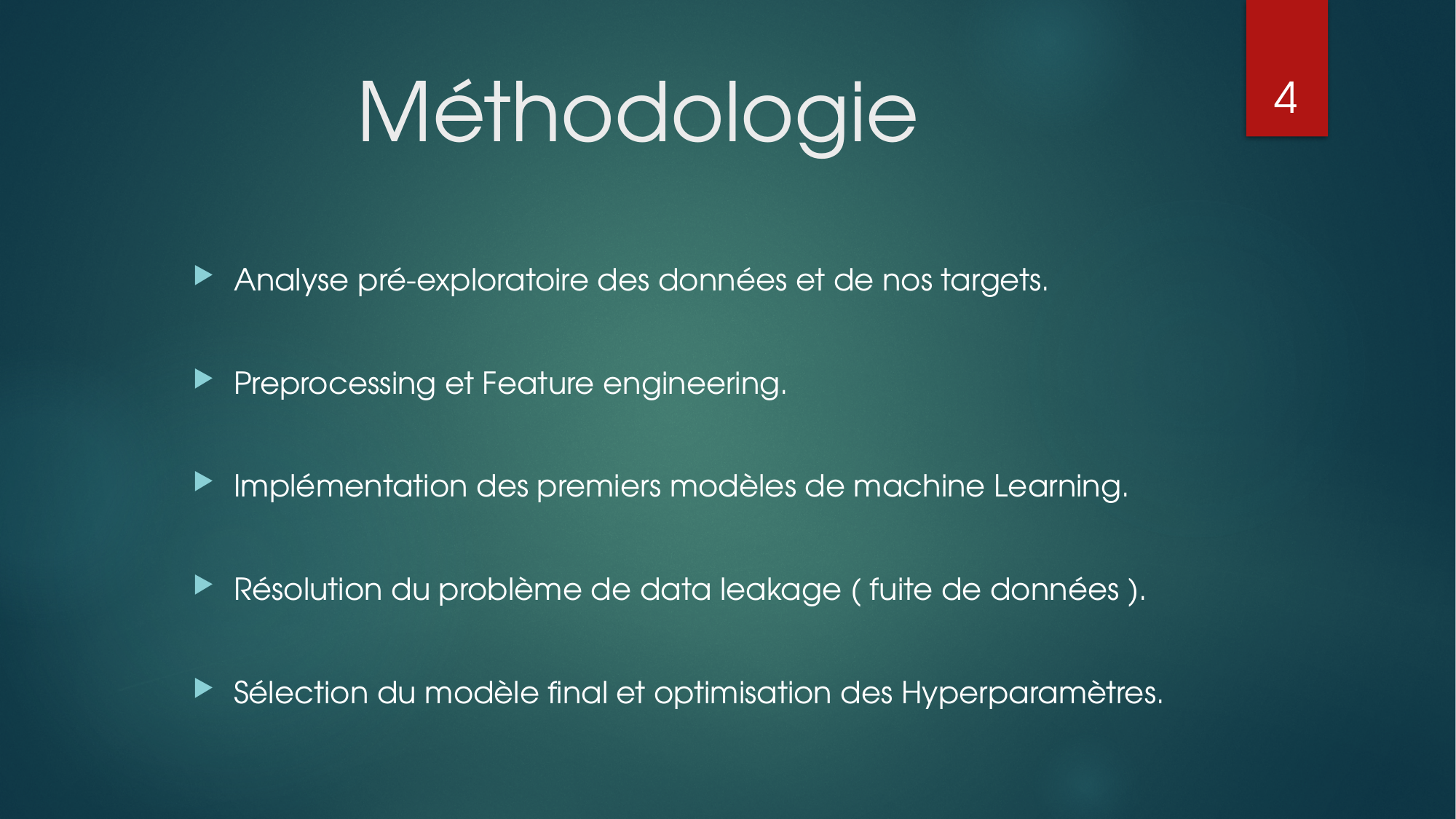

4
# Méthodologie
Analyse pré-exploratoire des données et de nos targets.

Preprocessing et Feature engineering.

Implémentation des premiers modèles de machine Learning.

Résolution du problème de data leakage ( fuite de données ).

Sélection du modèle final et optimisation des Hyperparamètres.